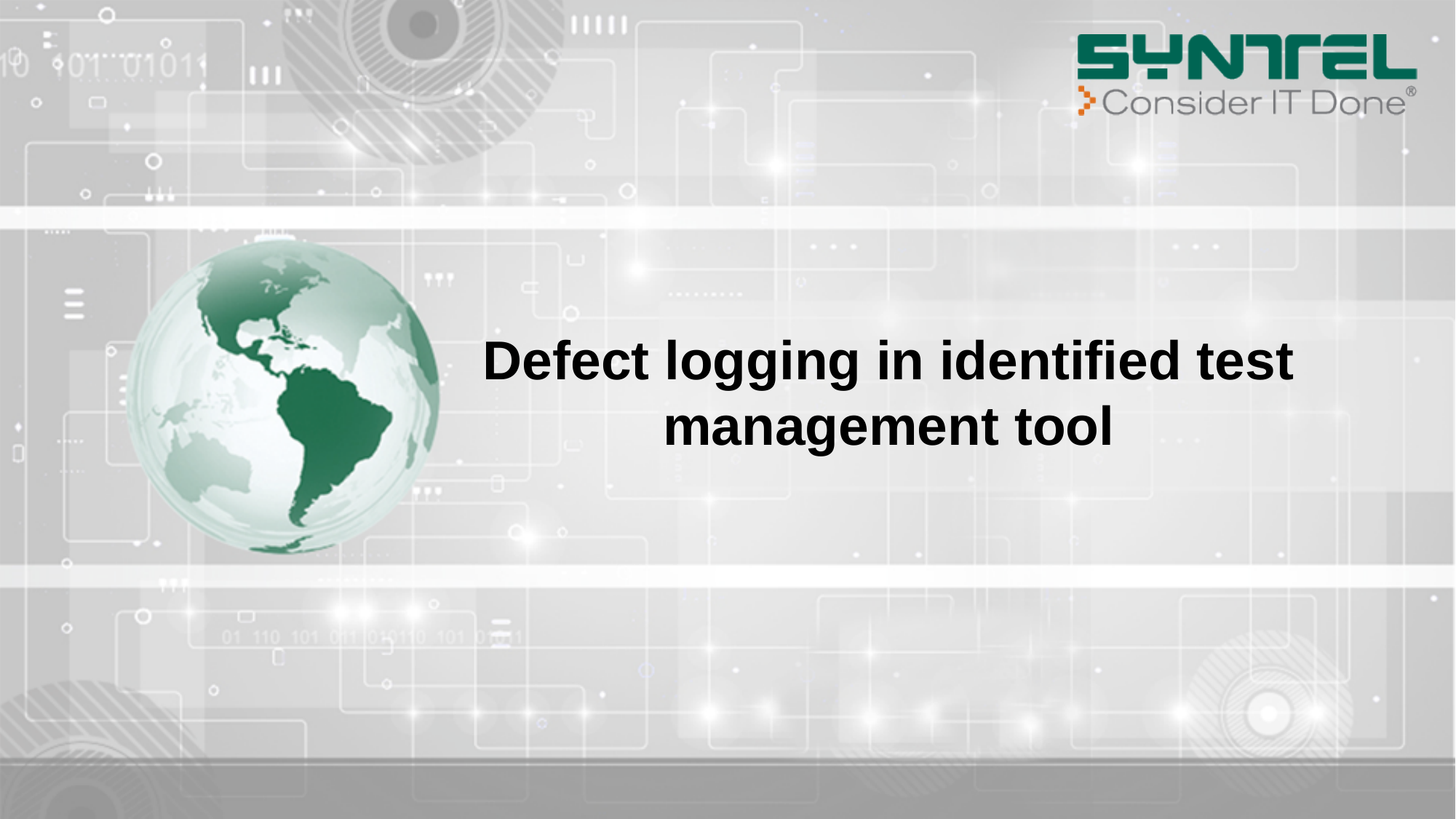

# Defect logging in identified test management tool